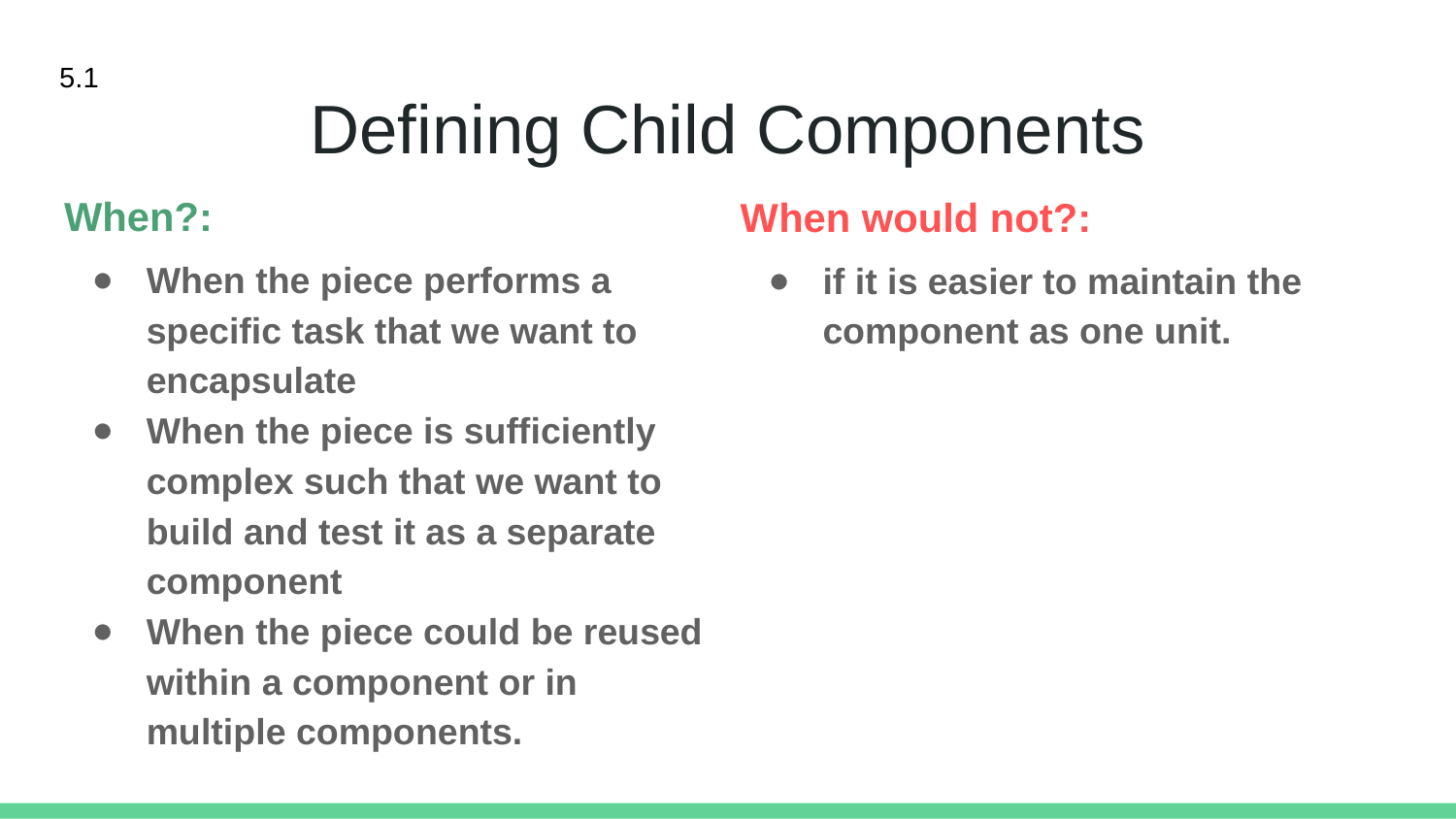

5.1
# Defining Child Components
When?:
When would not?:
When the piece performs a specific task that we want to encapsulate
When the piece is sufficiently complex such that we want to build and test it as a separate component
When the piece could be reused within a component or in multiple components.
if it is easier to maintain the component as one unit.